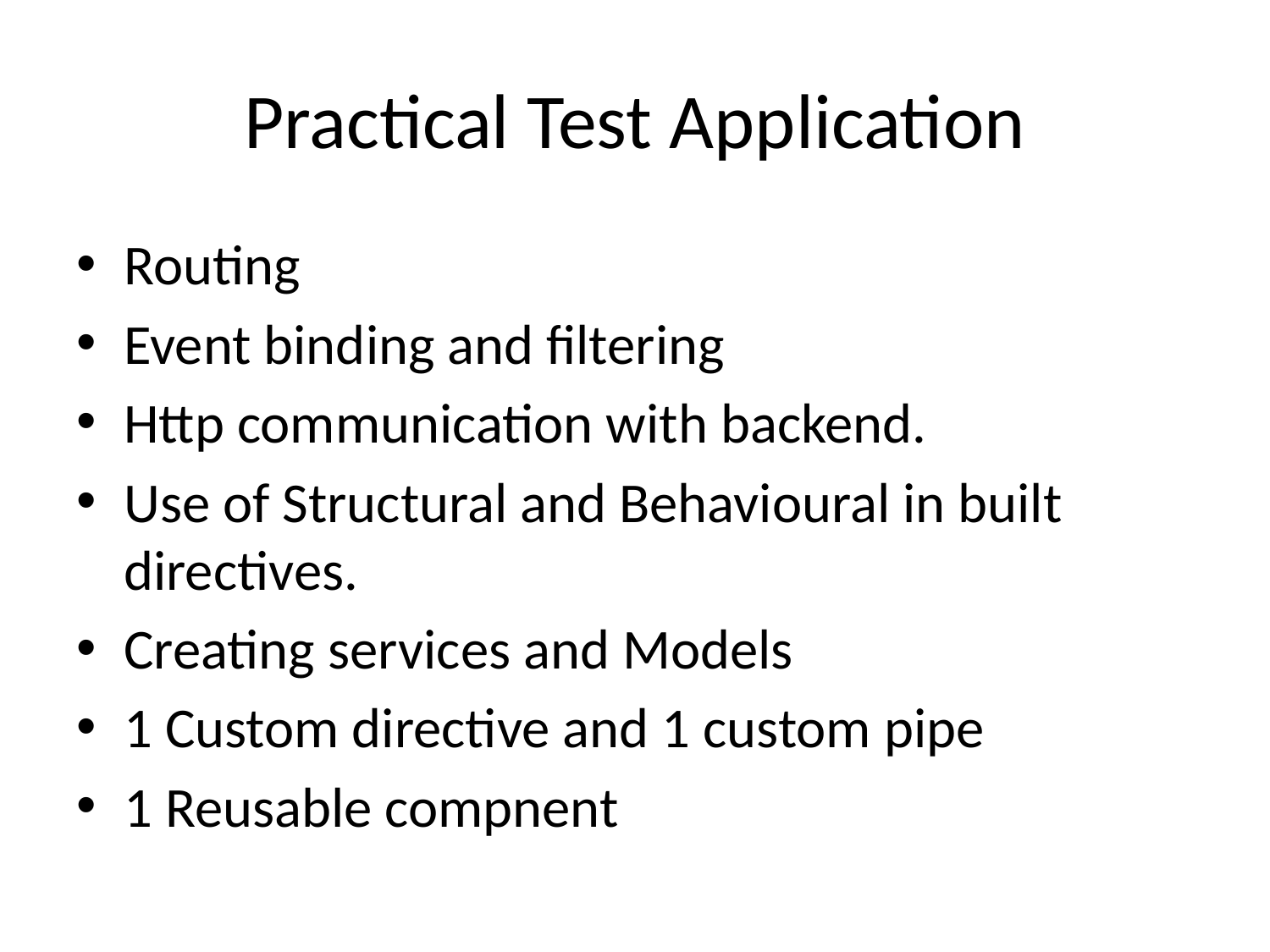

# Practical Test Application
Routing
Event binding and filtering
Http communication with backend.
Use of Structural and Behavioural in built directives.
Creating services and Models
1 Custom directive and 1 custom pipe
1 Reusable compnent